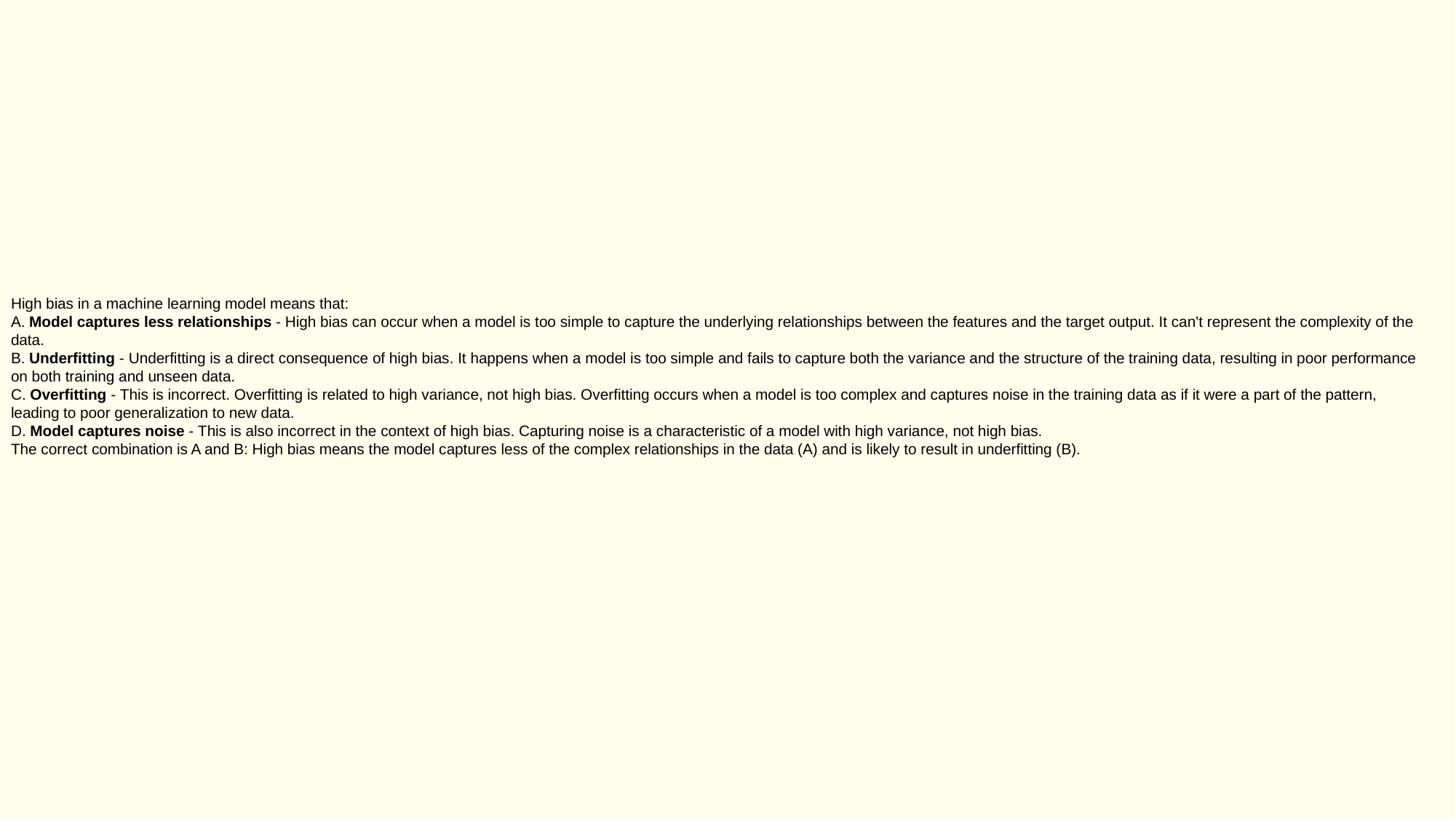

High bias in a machine learning model means that:
A. Model captures less relationships - High bias can occur when a model is too simple to capture the underlying relationships between the features and the target output. It can't represent the complexity of the data.
B. Underfitting - Underfitting is a direct consequence of high bias. It happens when a model is too simple and fails to capture both the variance and the structure of the training data, resulting in poor performance on both training and unseen data.
C. Overfitting - This is incorrect. Overfitting is related to high variance, not high bias. Overfitting occurs when a model is too complex and captures noise in the training data as if it were a part of the pattern, leading to poor generalization to new data.
D. Model captures noise - This is also incorrect in the context of high bias. Capturing noise is a characteristic of a model with high variance, not high bias.
The correct combination is A and B: High bias means the model captures less of the complex relationships in the data (A) and is likely to result in underfitting (B).